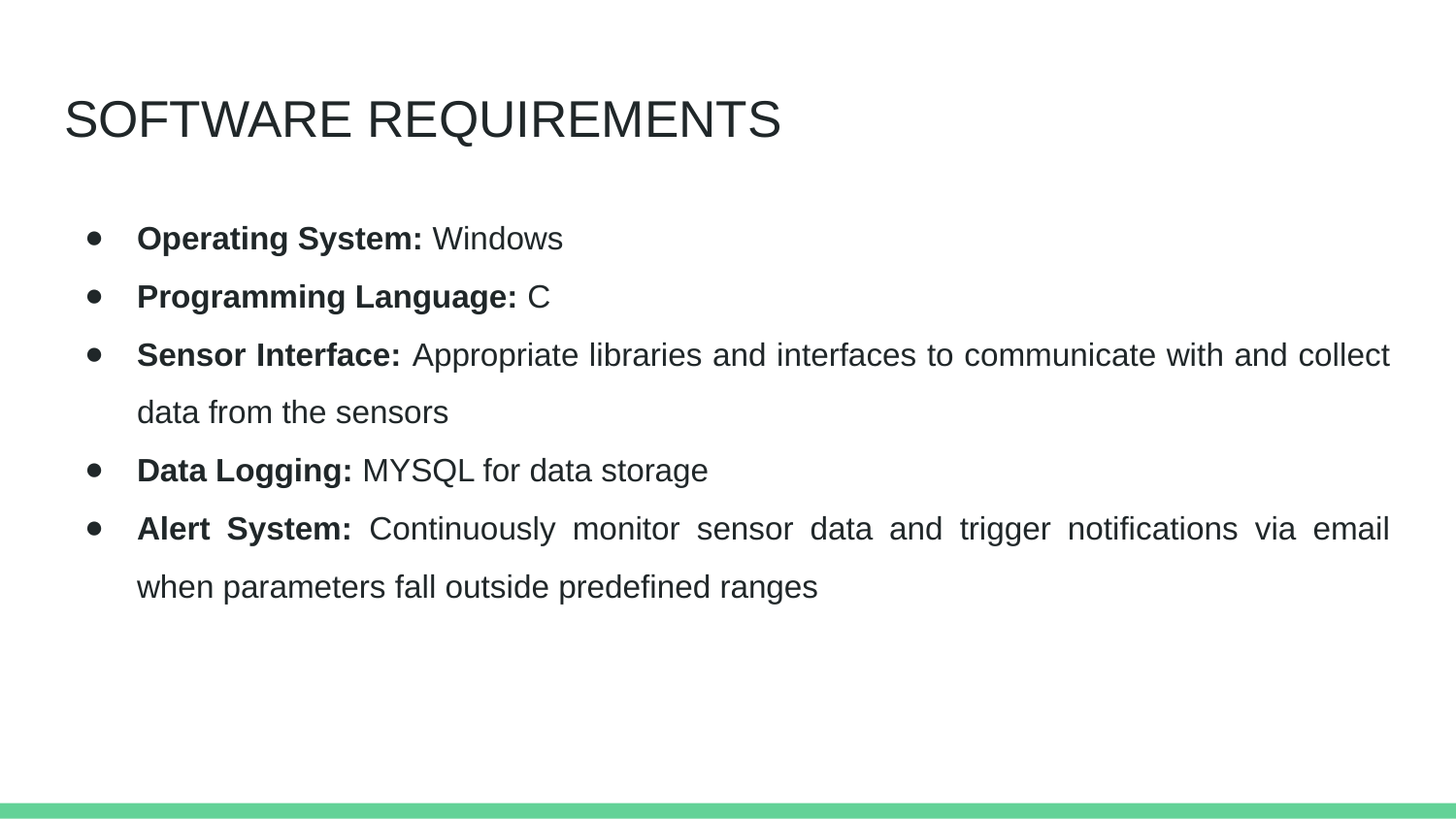

# SOFTWARE REQUIREMENTS
Operating System: Windows
Programming Language: C
Sensor Interface: Appropriate libraries and interfaces to communicate with and collect data from the sensors
Data Logging: MYSQL for data storage
Alert System: Continuously monitor sensor data and trigger notifications via email when parameters fall outside predefined ranges